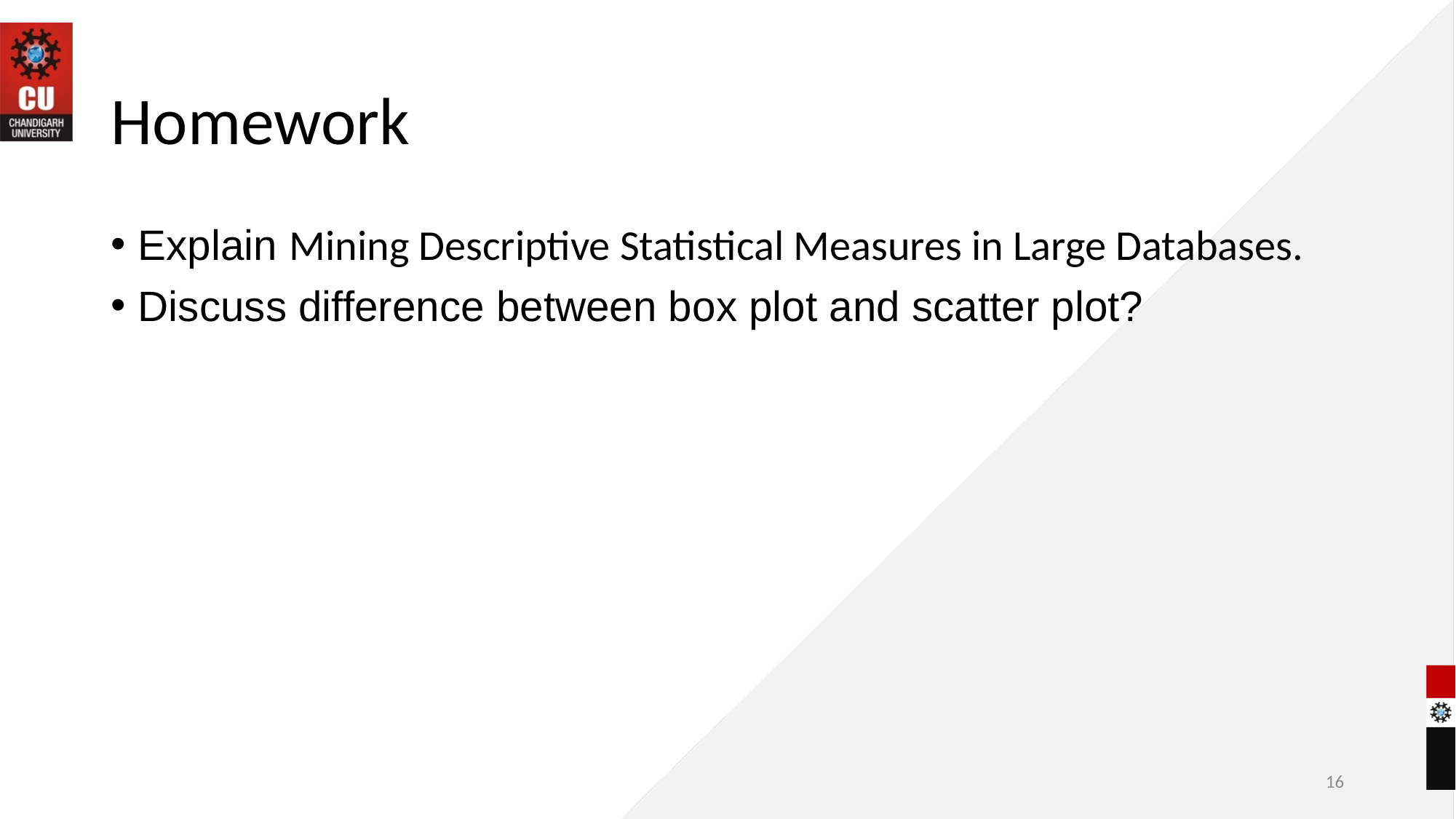

# Homework
Explain Mining Descriptive Statistical Measures in Large Databases.
Discuss difference between box plot and scatter plot?
16